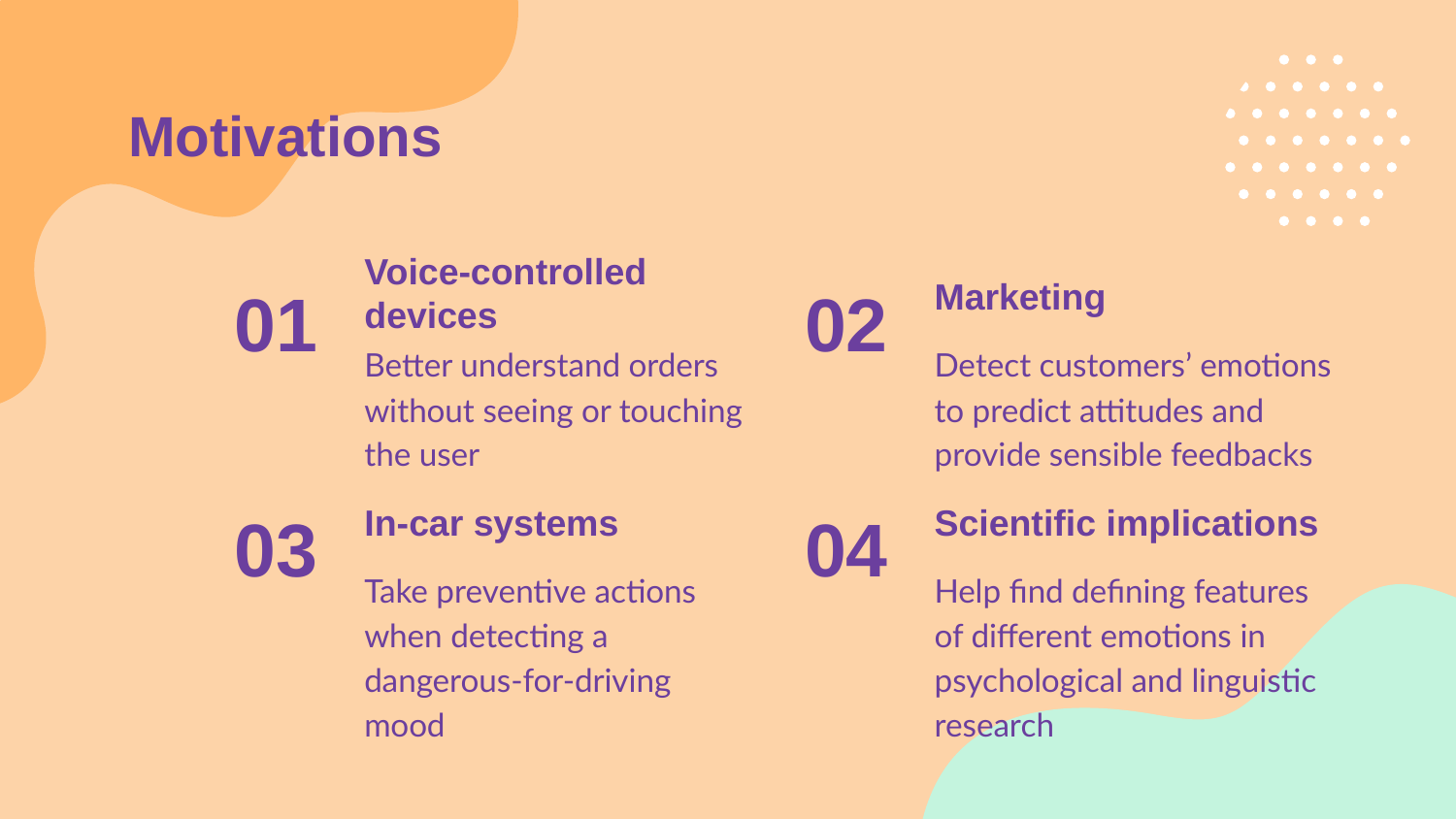

# Motivations
01
02
Marketing
Voice-controlled devices
Better understand orders without seeing or touching the user
Detect customers’ emotions to predict attitudes and provide sensible feedbacks
03
In-car systems
04
Scientific implications
Take preventive actions when detecting a dangerous-for-driving mood
Help find defining features of different emotions in psychological and linguistic research